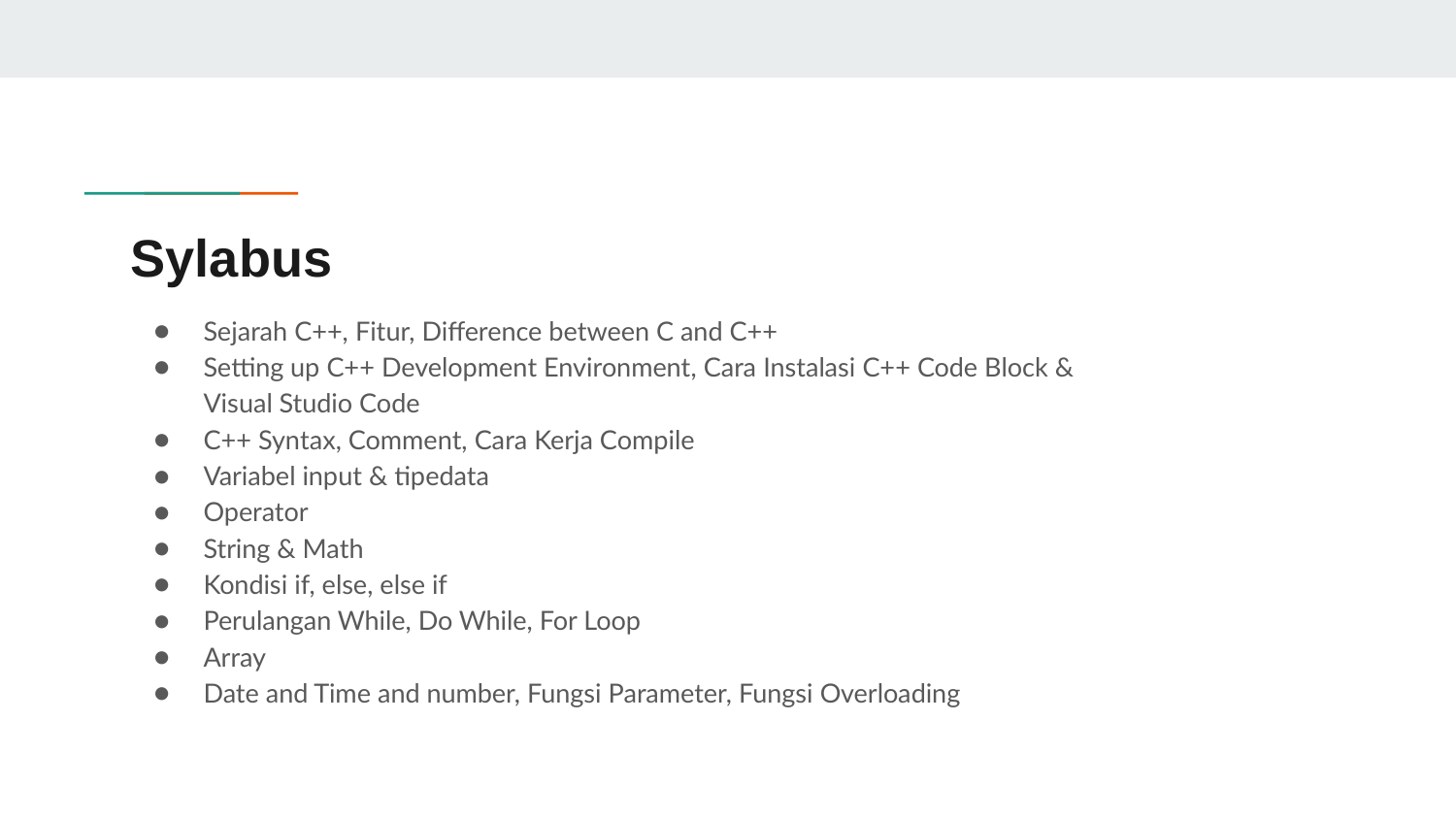

# Sylabus
Sejarah C++, Fitur, Difference between C and C++
Setting up C++ Development Environment, Cara Instalasi C++ Code Block &                                Visual Studio Code
C++ Syntax, Comment, Cara Kerja Compile
Variabel input & tipedata
Operator
String & Math
Kondisi if, else, else if
Perulangan While, Do While, For Loop
Array
Date and Time and number, Fungsi Parameter, Fungsi Overloading